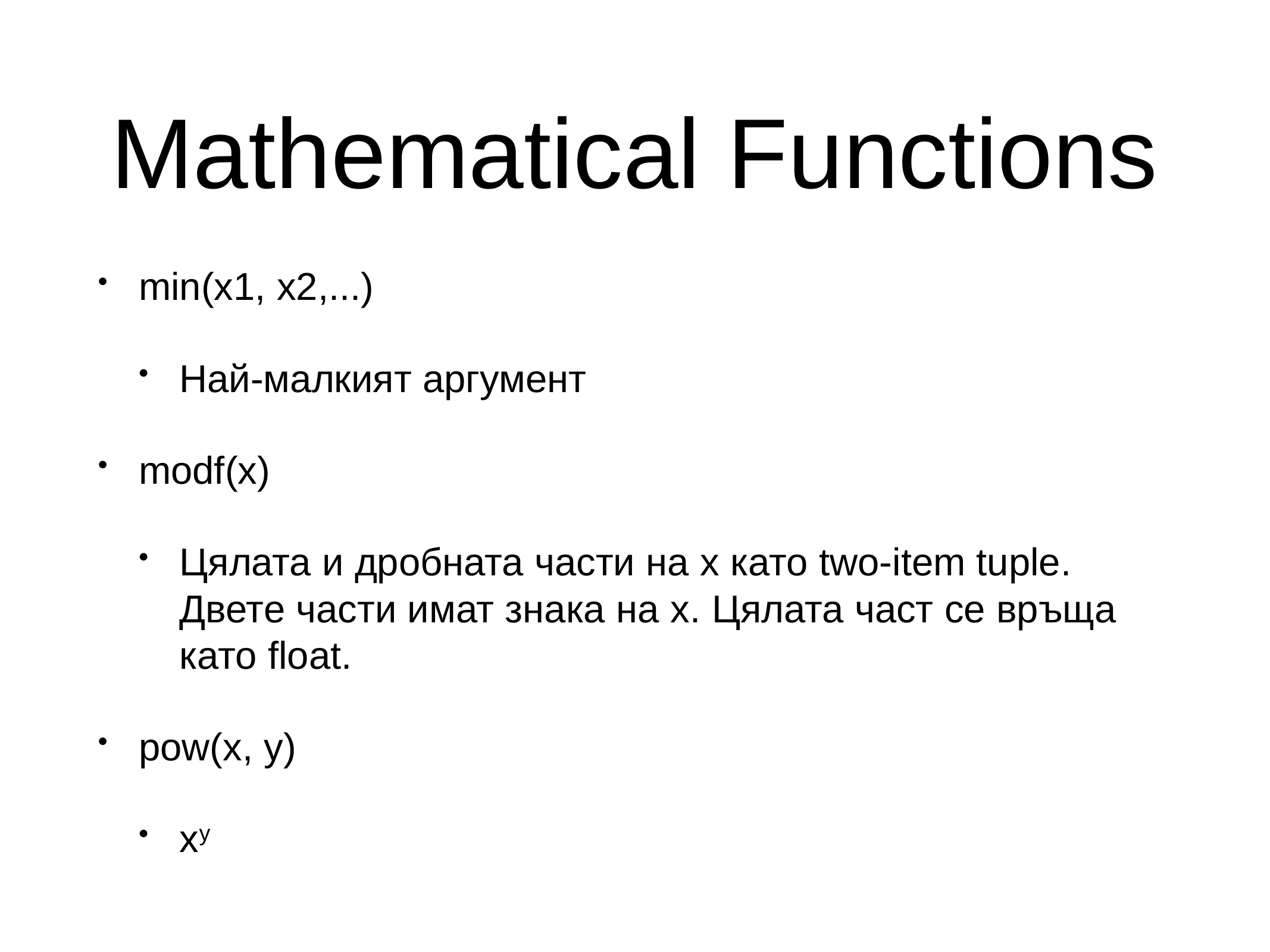

# Mathematical Functions
min(x1, x2,...)
Най-малкият аргумент
modf(x)
Цялата и дробната части на x като two-item tuple. Двете части имат знака на x. Цялата част се връща като float.
pow(x, y)
xy